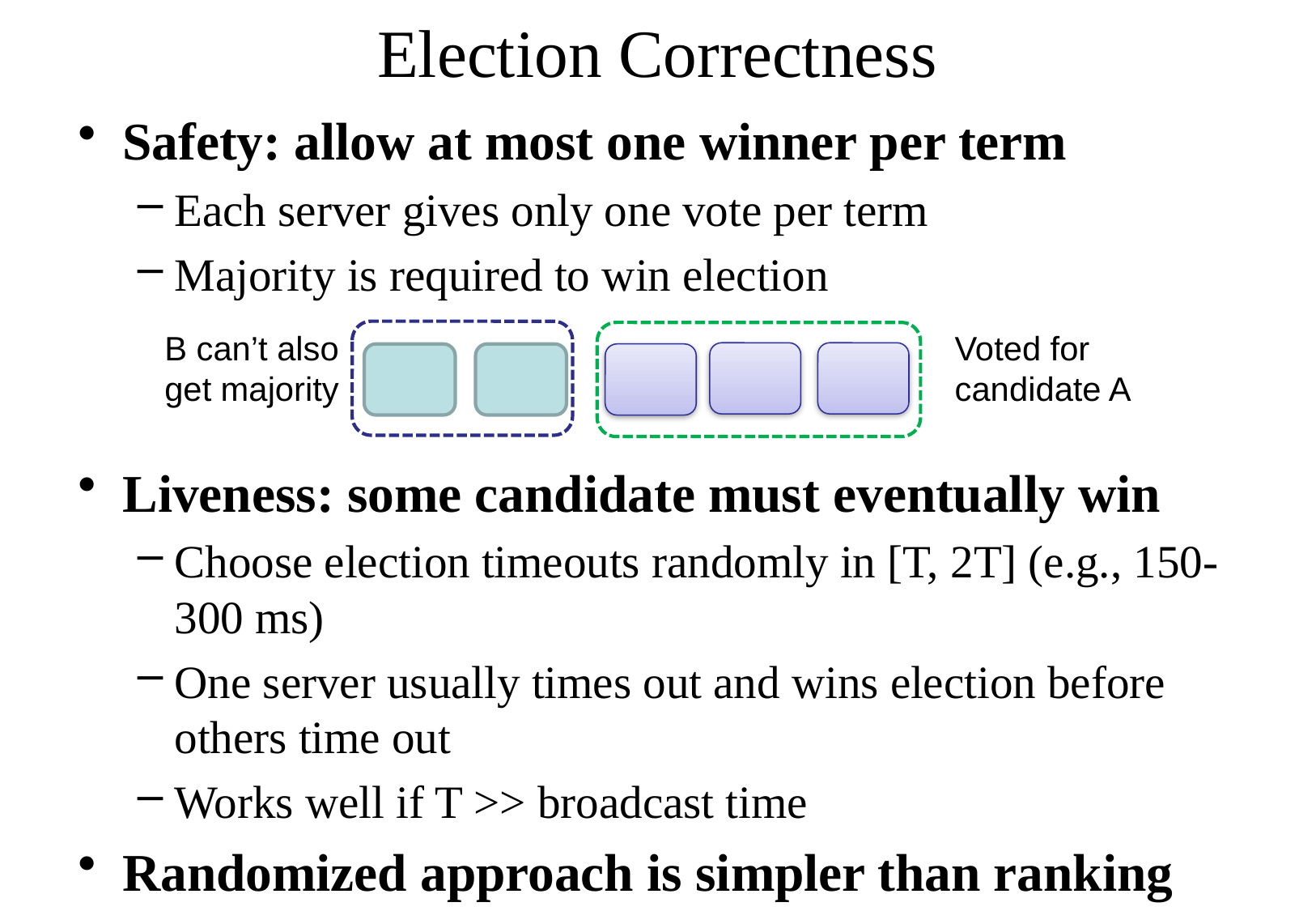

# Election Correctness
Safety: allow at most one winner per term
Each server gives only one vote per term
Majority is required to win election

Liveness: some candidate must eventually win
Choose election timeouts randomly in [T, 2T] (e.g., 150-300 ms)
One server usually times out and wins election before others time out
Works well if T >> broadcast time
Randomized approach is simpler than ranking

B can’t also
get majority

Voted for candidate A